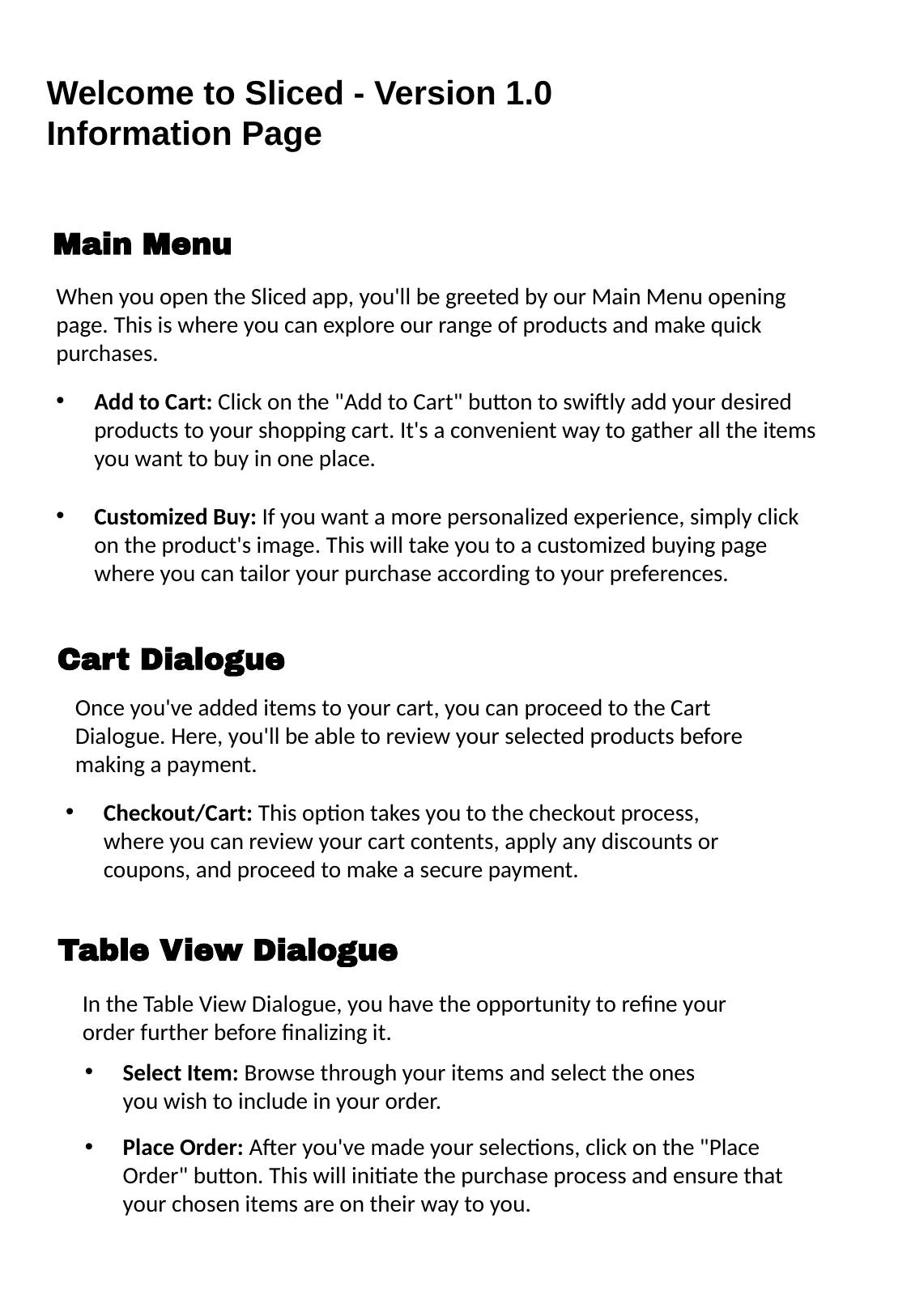

Welcome to Sliced - Version 1.0 Information Page
Main Menu
When you open the Sliced app, you'll be greeted by our Main Menu opening page. This is where you can explore our range of products and make quick purchases.
Add to Cart: Click on the "Add to Cart" button to swiftly add your desired products to your shopping cart. It's a convenient way to gather all the items you want to buy in one place.
Customized Buy: If you want a more personalized experience, simply click on the product's image. This will take you to a customized buying page where you can tailor your purchase according to your preferences.
Cart Dialogue
Once you've added items to your cart, you can proceed to the Cart Dialogue. Here, you'll be able to review your selected products before making a payment.
Checkout/Cart: This option takes you to the checkout process, where you can review your cart contents, apply any discounts or coupons, and proceed to make a secure payment.
Table View Dialogue
In the Table View Dialogue, you have the opportunity to refine your order further before finalizing it.
Select Item: Browse through your items and select the ones you wish to include in your order.
Place Order: After you've made your selections, click on the "Place Order" button. This will initiate the purchase process and ensure that your chosen items are on their way to you.